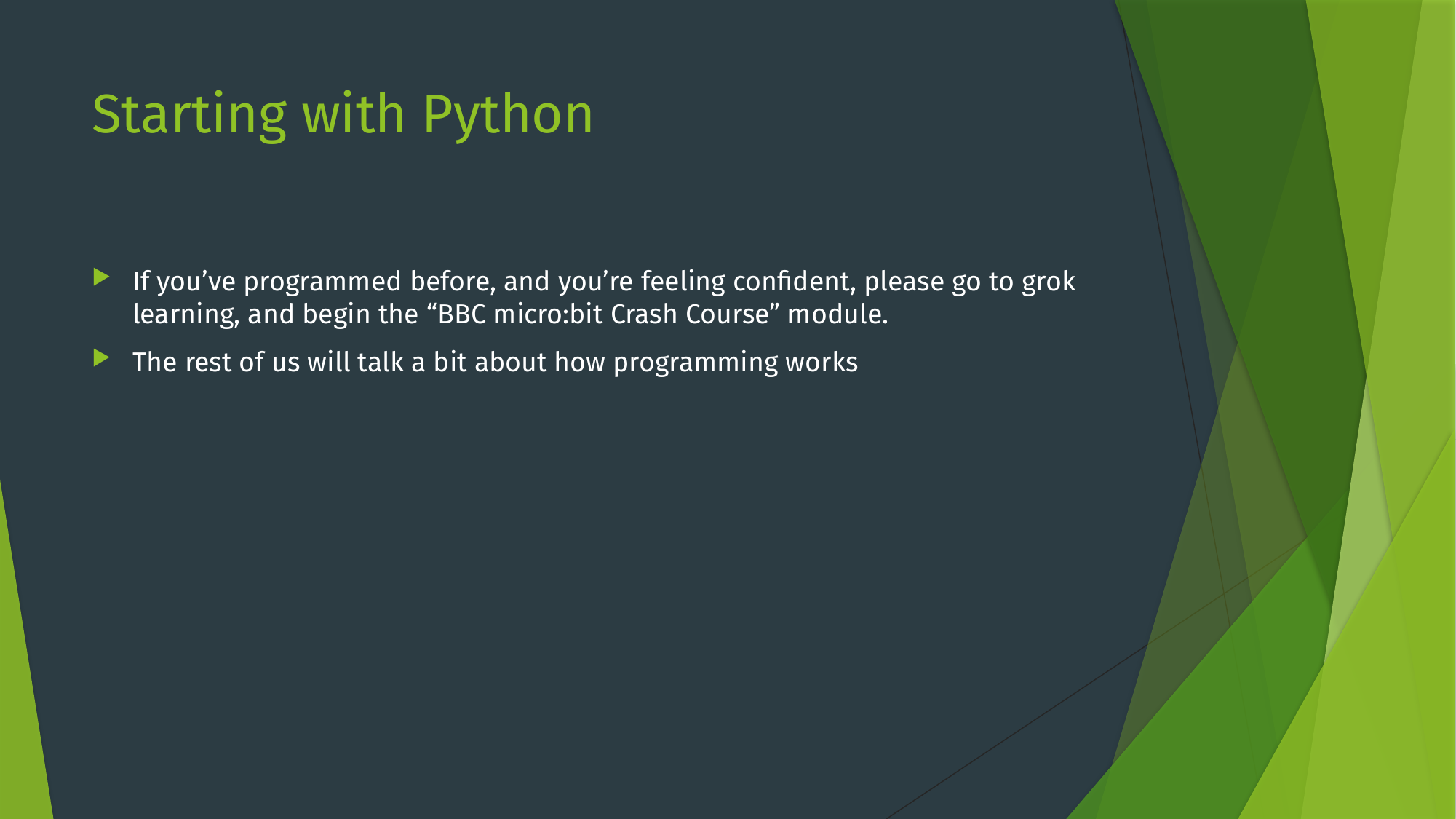

# Starting with Python
If you’ve programmed before, and you’re feeling confident, please go to grok learning, and begin the “BBC micro:bit Crash Course” module.
The rest of us will talk a bit about how programming works